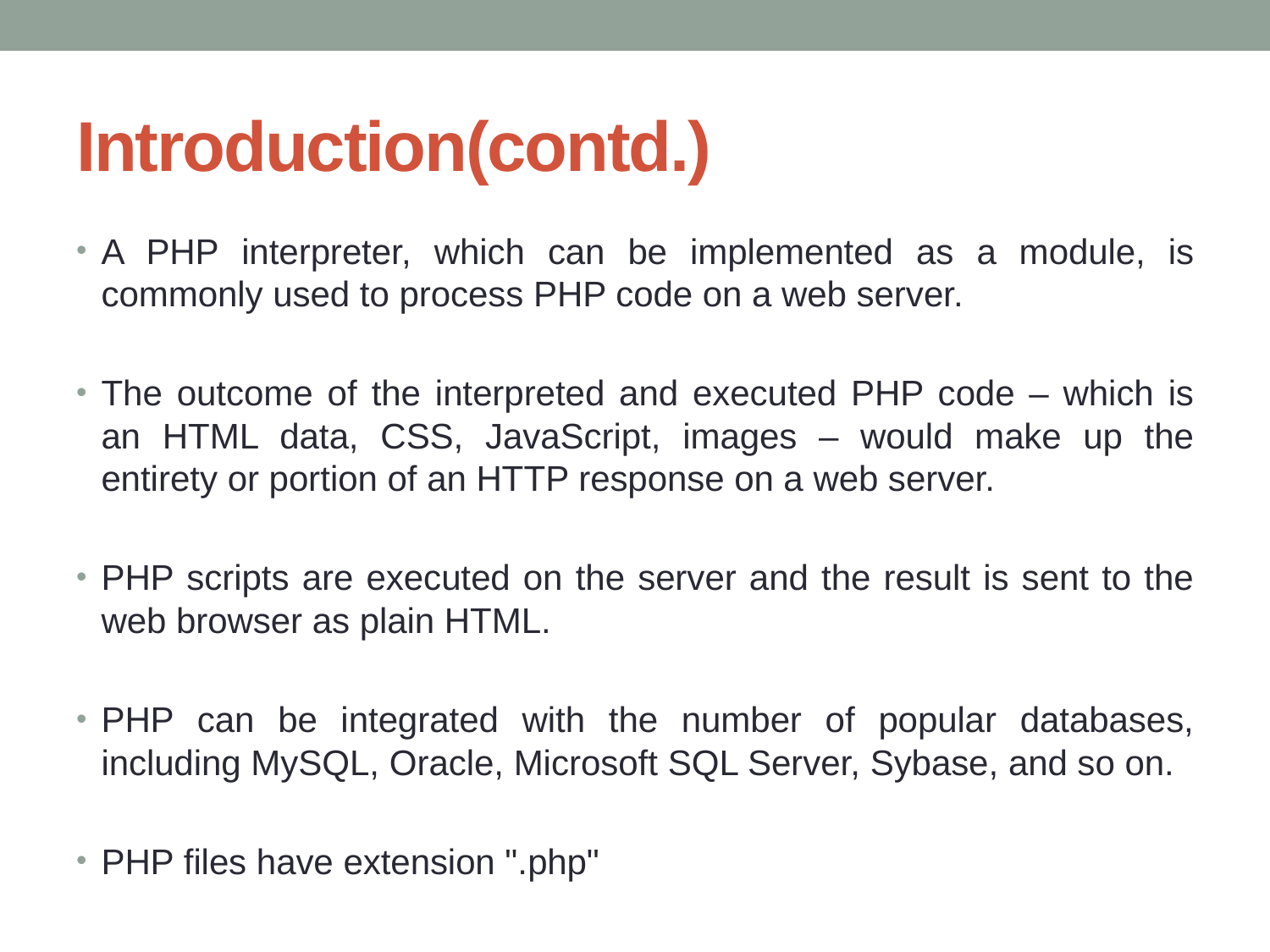

# Introduction(contd.)
A PHP interpreter, which can be implemented as a module, is commonly used to process PHP code on a web server.

The outcome of the interpreted and executed PHP code – which is an HTML data, CSS, JavaScript, images – would make up the entirety or portion of an HTTP response on a web server.

PHP scripts are executed on the server and the result is sent to the web browser as plain HTML.

PHP can be integrated with the number of popular databases, including MySQL, Oracle, Microsoft SQL Server, Sybase, and so on.

PHP files have extension ".php"